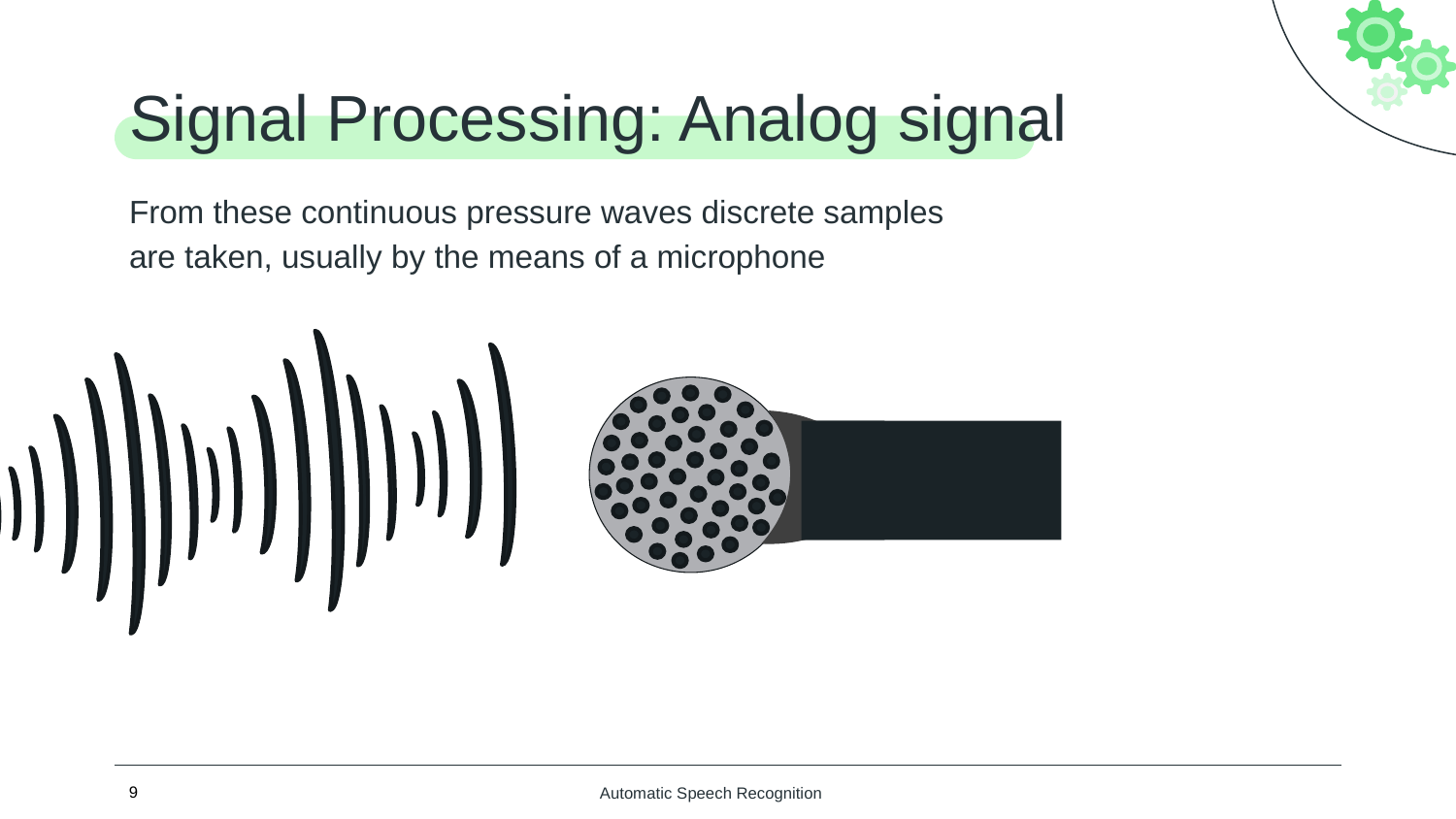

# Signal Processing: Analog signal
From these continuous pressure waves discrete samples
are taken, usually by the means of a microphone

9